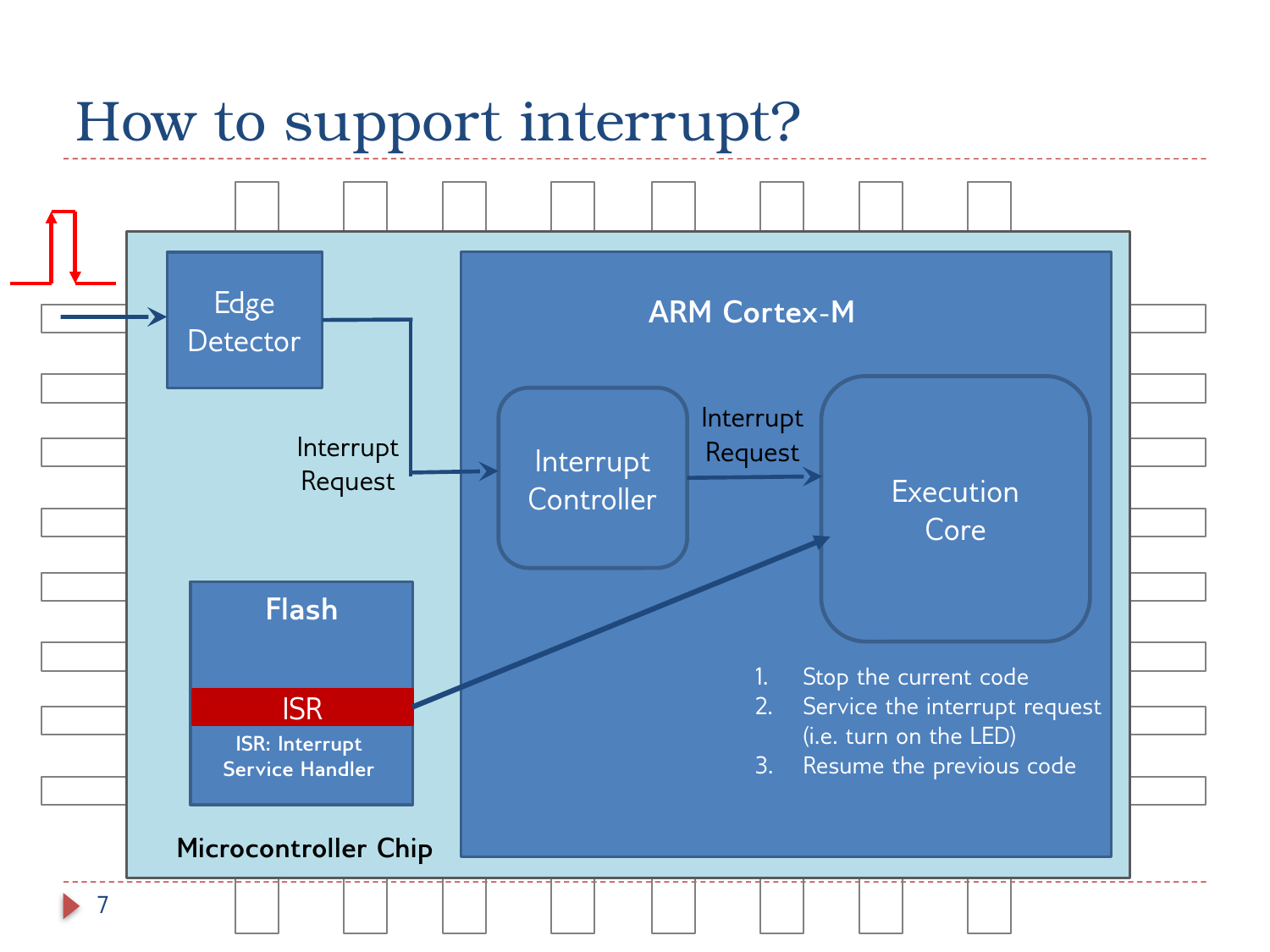

# How to support interrupt?

Edge Detector
ARM Cortex-M
Interrupt Request
Interrupt Controller
Interrupt Request
Execution
Core

Flash
ISR
Stop the current code
Service the interrupt request (i.e. turn on the LED)
Resume the previous code
ISR: Interrupt Service Handler
Microcontroller Chip
7